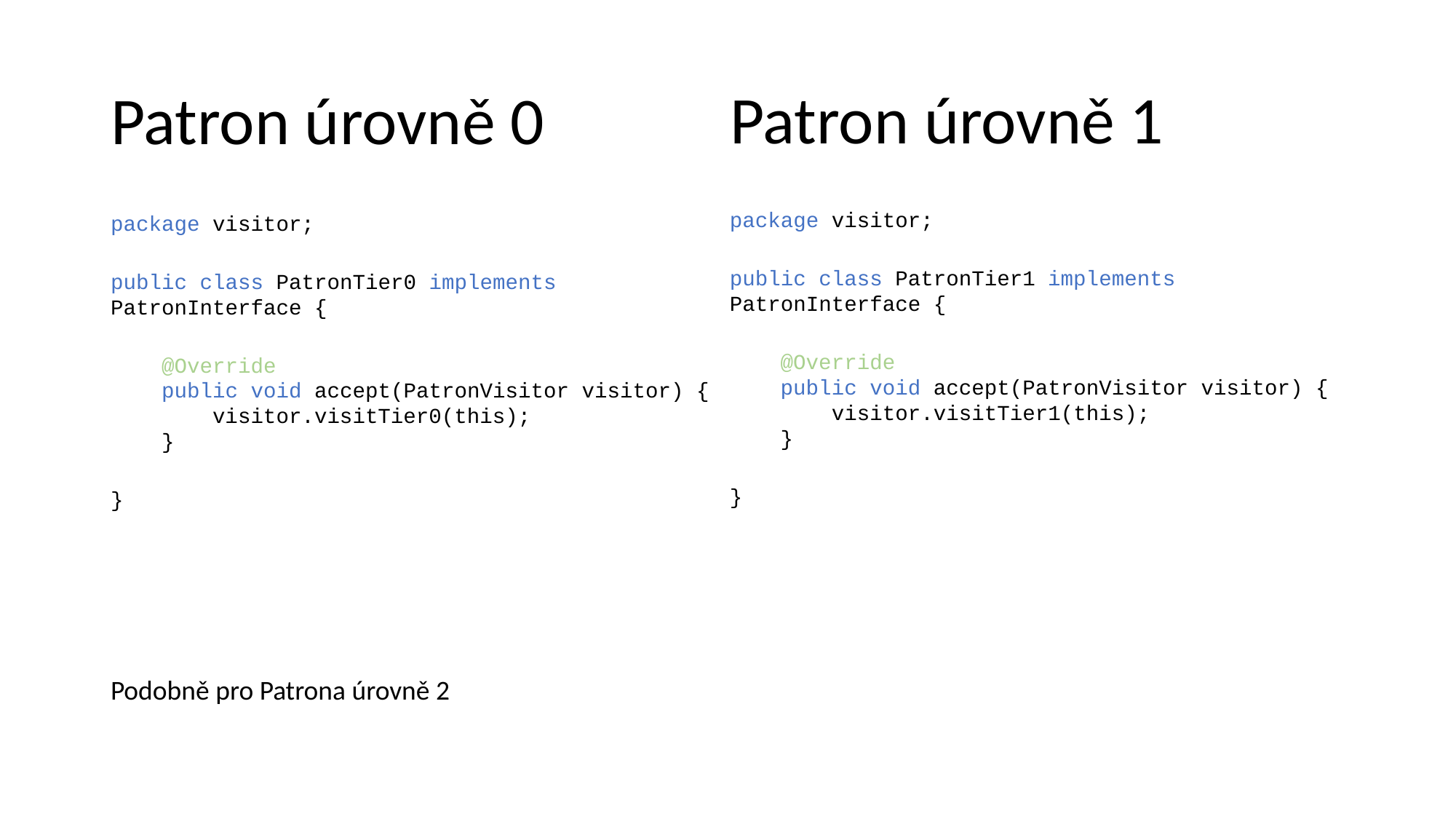

Patron úrovně 1
Patron úrovně 0
package visitor;
public class PatronTier1 implements PatronInterface {
    @Override
    public void accept(PatronVisitor visitor) {
        visitor.visitTier1(this);
    }
}
package visitor;
public class PatronTier0 implements PatronInterface {
    @Override
    public void accept(PatronVisitor visitor) {
        visitor.visitTier0(this);
    }
}
Podobně pro Patrona úrovně 2